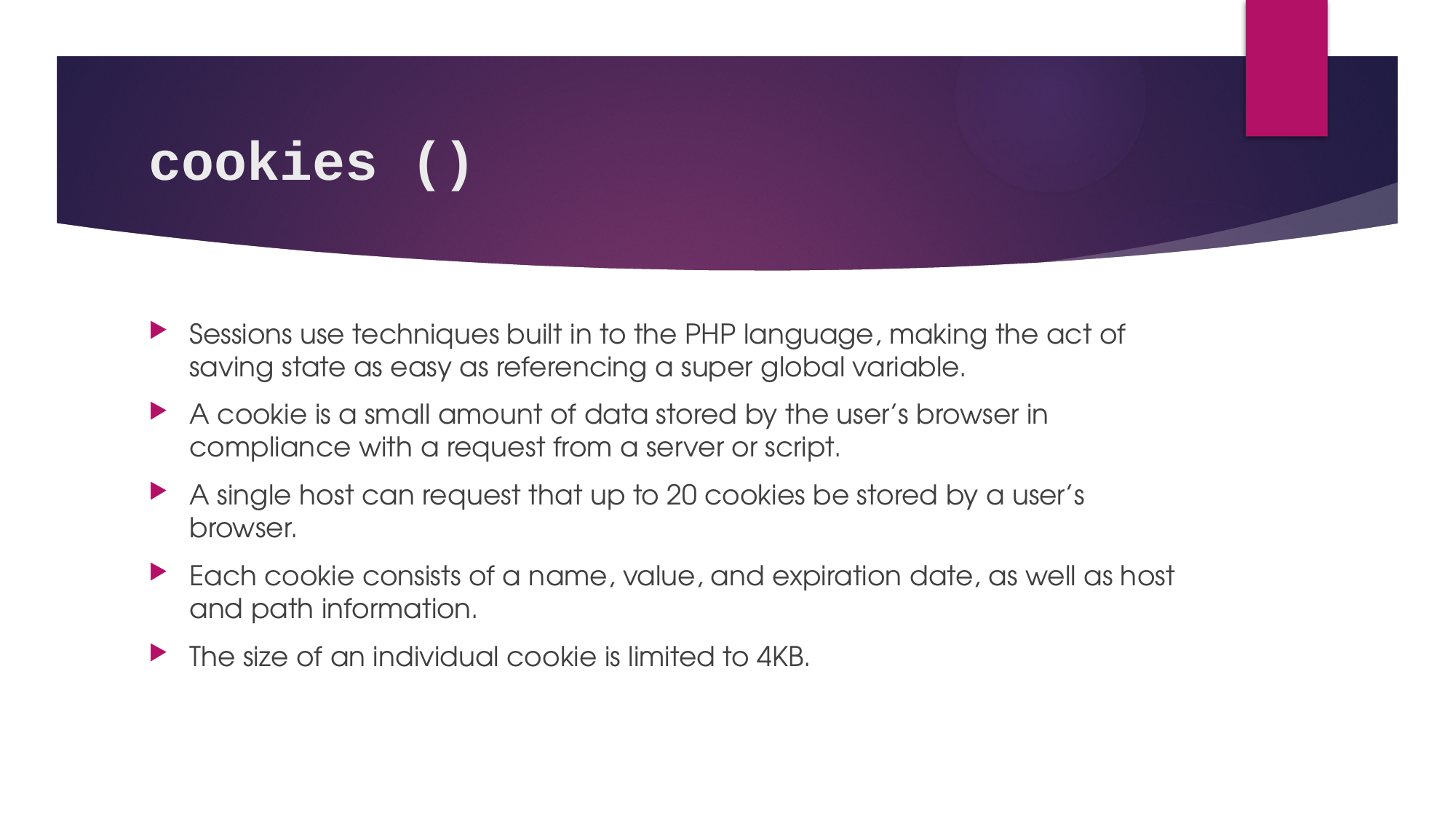

# cookies ()
Sessions use techniques built in to the PHP language, making the act of saving state as easy as referencing a super global variable.
A cookie is a small amount of data stored by the user’s browser in compliance with a request from a server or script.
A single host can request that up to 20 cookies be stored by a user’s browser.
Each cookie consists of a name, value, and expiration date, as well as host and path information.
The size of an individual cookie is limited to 4KB.